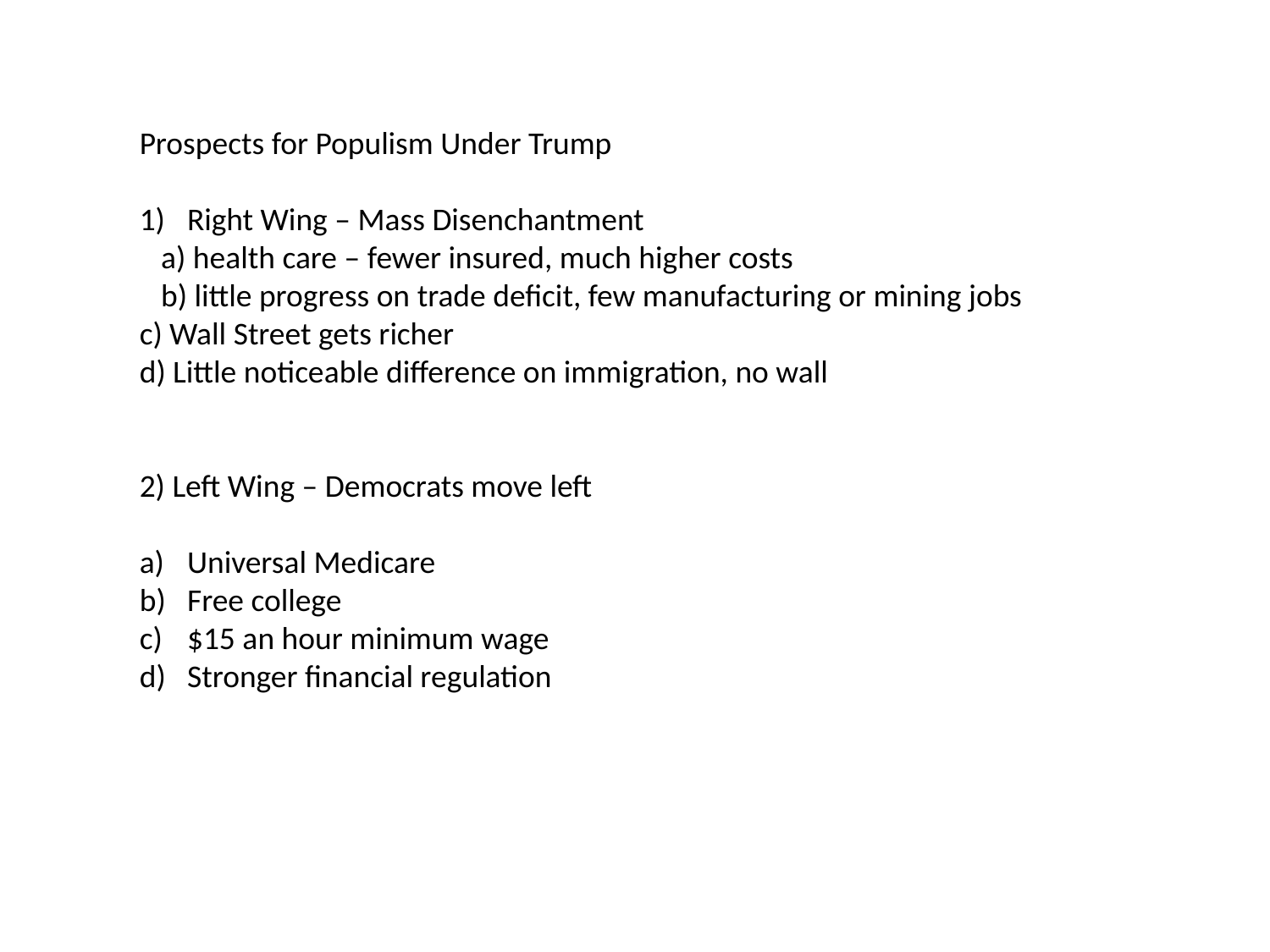

Prospects for Populism Under Trump

Right Wing – Mass Disenchantment
   a) health care – fewer insured, much higher costs
   b) little progress on trade deficit, few manufacturing or mining jobs
c) Wall Street gets richer
d) Little noticeable difference on immigration, no wall

2) Left Wing – Democrats move left

Universal Medicare
Free college
$15 an hour minimum wage
Stronger financial regulation